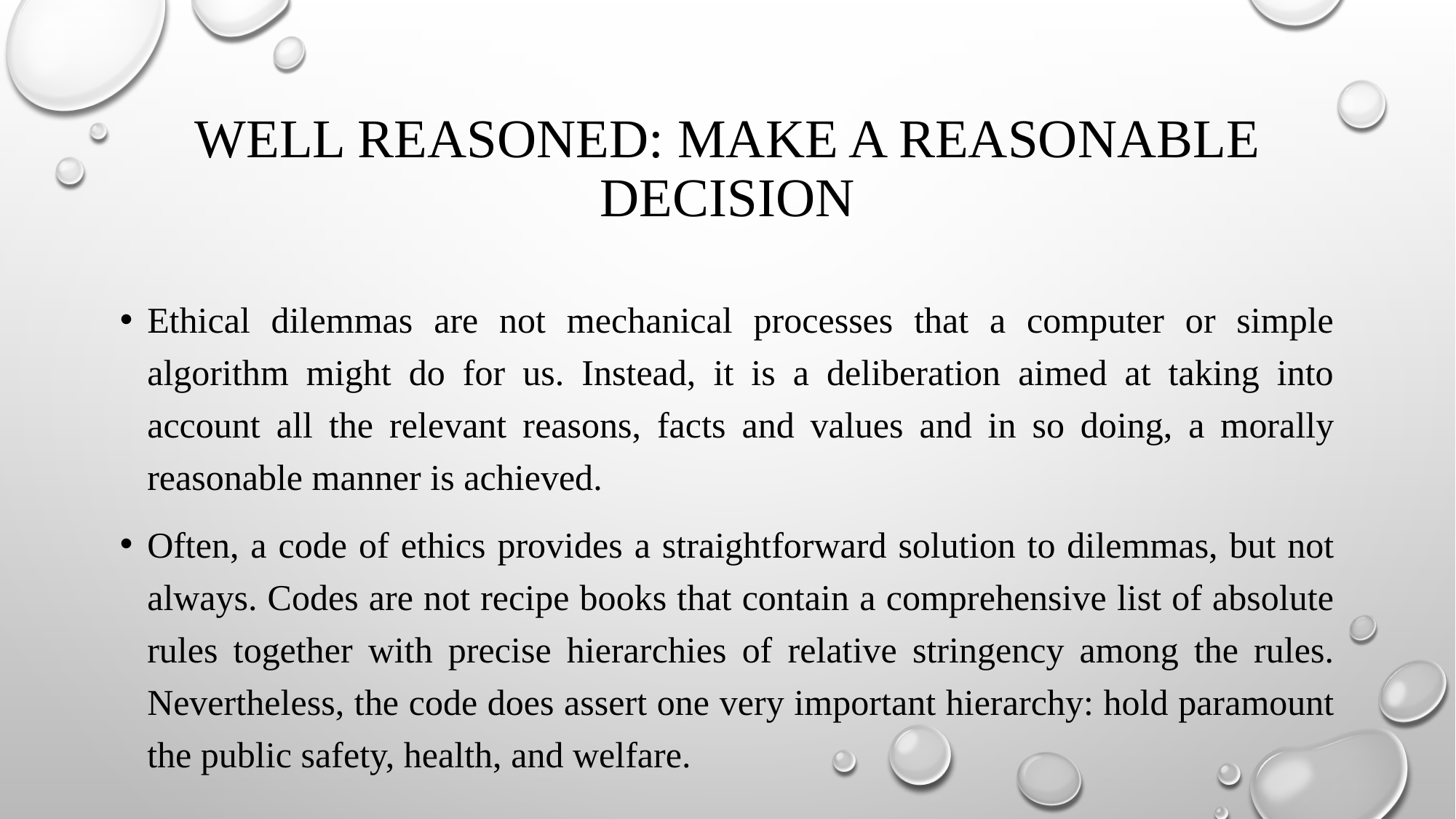

# WELL REASONED: MAKE A REASONABLE DECISION
Ethical dilemmas are not mechanical processes that a computer or simple algorithm might do for us. Instead, it is a deliberation aimed at taking into account all the relevant reasons, facts and values and in so doing, a morally reasonable manner is achieved.
Often, a code of ethics provides a straightforward solution to dilemmas, but not always. Codes are not recipe books that contain a comprehensive list of absolute rules together with precise hierarchies of relative stringency among the rules. Nevertheless, the code does assert one very important hierarchy: hold paramount the public safety, health, and welfare.